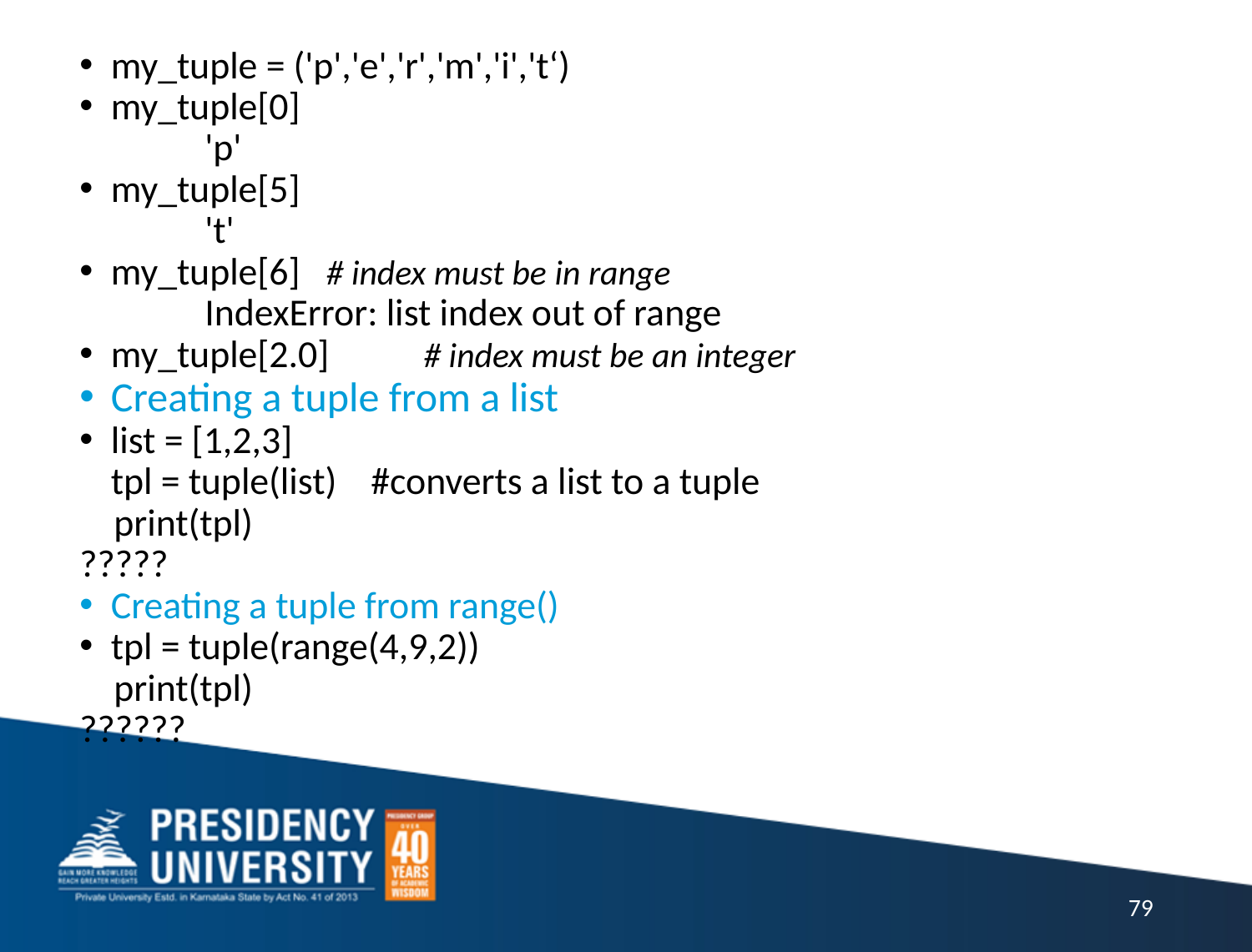

my_tuple = ('p','e','r','m','i','t‘)
my_tuple[0]
	'p'
my_tuple[5]
	't'
my_tuple[6]   # index must be in range
	IndexError: list index out of range
my_tuple[2.0]           # index must be an integer
Creating a tuple from a list
list = [1,2,3]
tpl = tuple(list)    #converts a list to a tuple
    print(tpl)
?????
Creating a tuple from range()
tpl = tuple(range(4,9,2))
    print(tpl)
??????

79